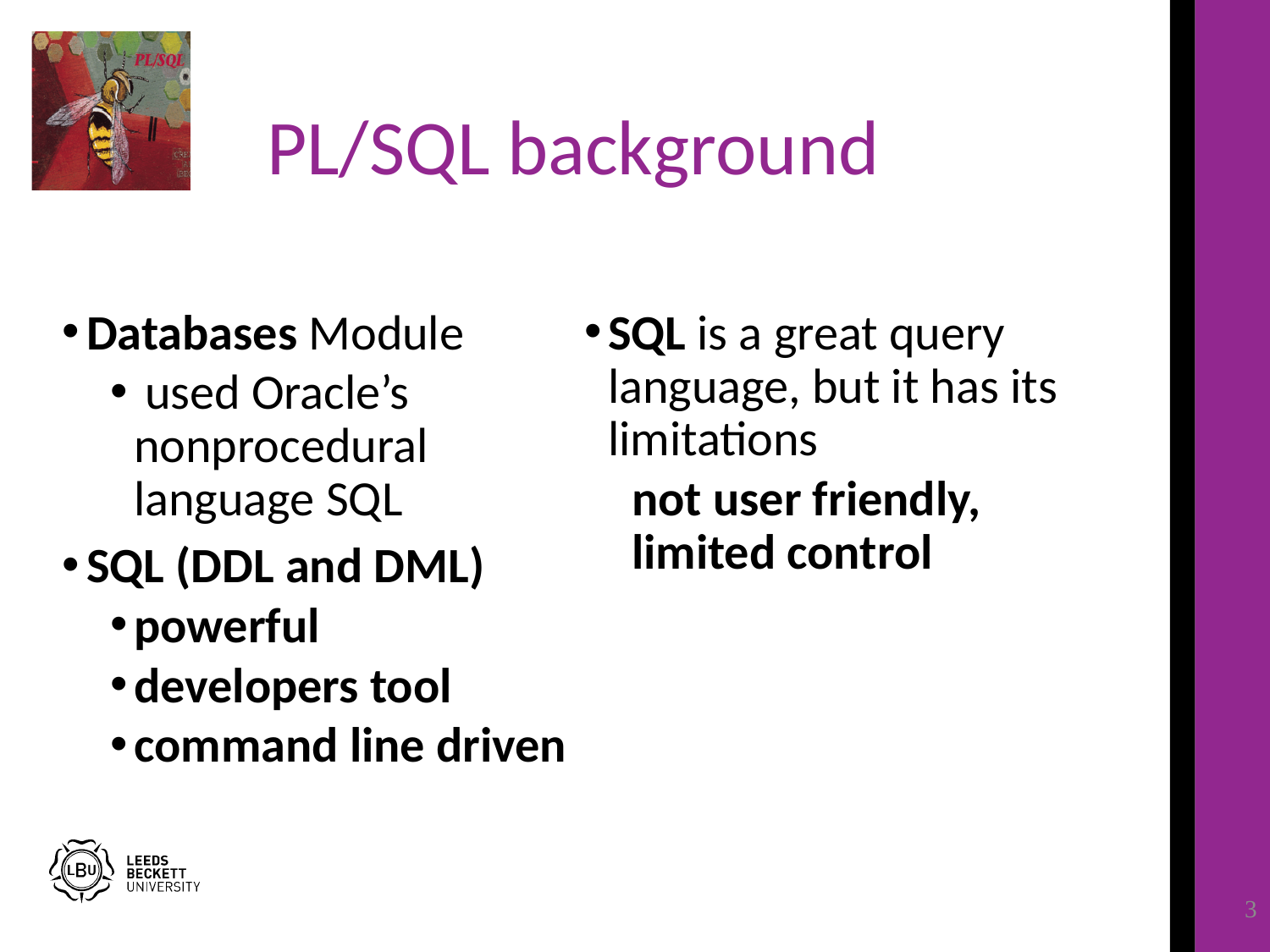

# PL/SQL background
Databases Module
 used Oracle’s nonprocedural language SQL
SQL (DDL and DML)
powerful
developers tool
command line driven
SQL is a great query language, but it has its limitations
not user friendly, limited control

3